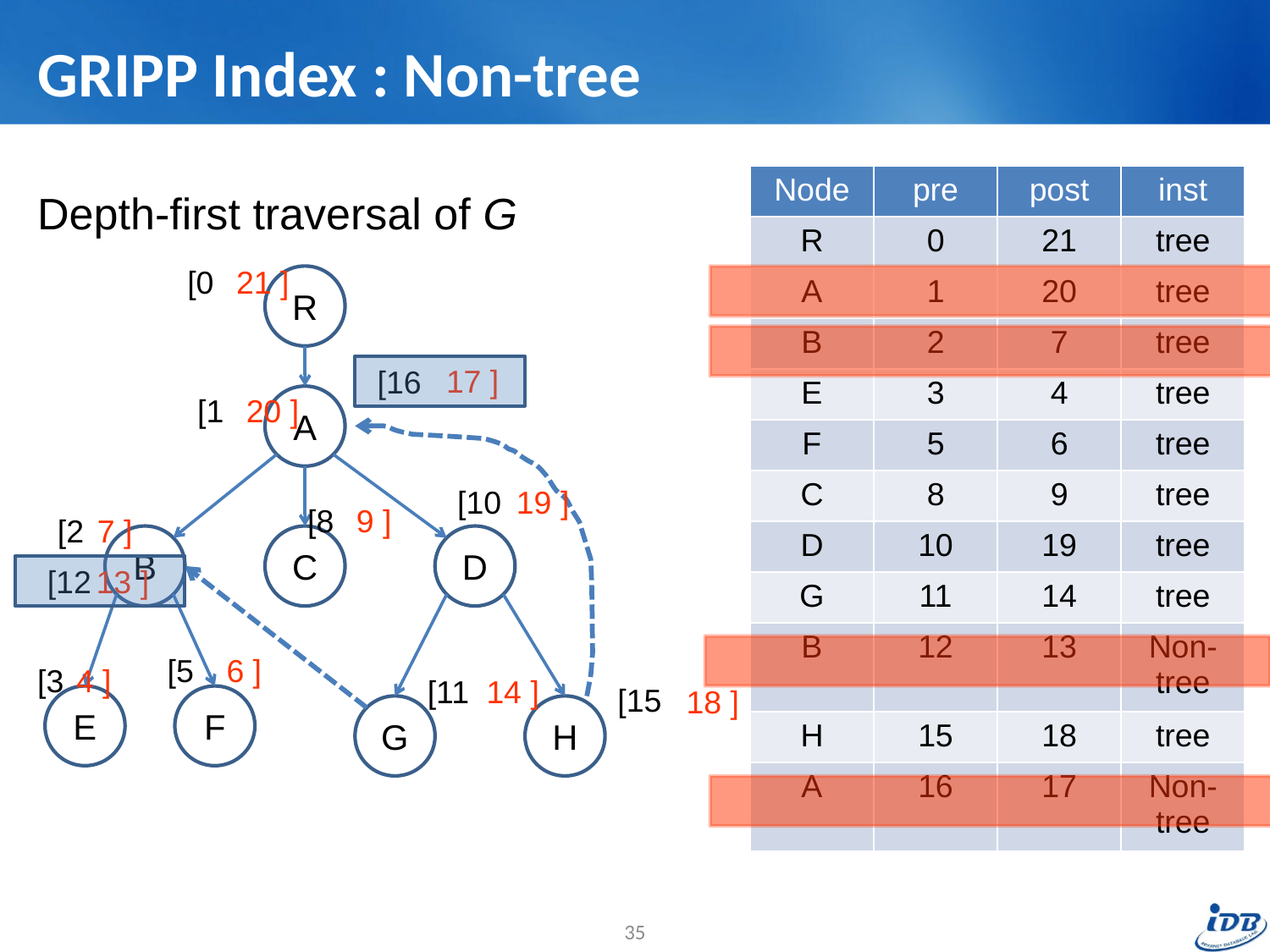

# GRIPP Index : Non-tree
| Node | pre | post | inst |
| --- | --- | --- | --- |
| R | 0 | 21 | tree |
| A | 1 | 20 | tree |
| B | 2 | 7 | tree |
| E | 3 | 4 | tree |
| F | 5 | 6 | tree |
| C | 8 | 9 | tree |
| D | 10 | 19 | tree |
| G | 11 | 14 | tree |
| B | 12 | 13 | Non-tree |
| H | 15 | 18 | tree |
| A | 16 | 17 | Non-tree |
Depth-first traversal of G
[0
 21 ]
R

 17 ]

[16
[1
 20 ]
A

[10
 19 ]
[8
 9 ]
[2
 7 ]
B
C
D

[12
 13 ]

[5
 6 ]
[3
 4 ]
[11
 14 ]
[15
 18 ]
E
F
G
H

35